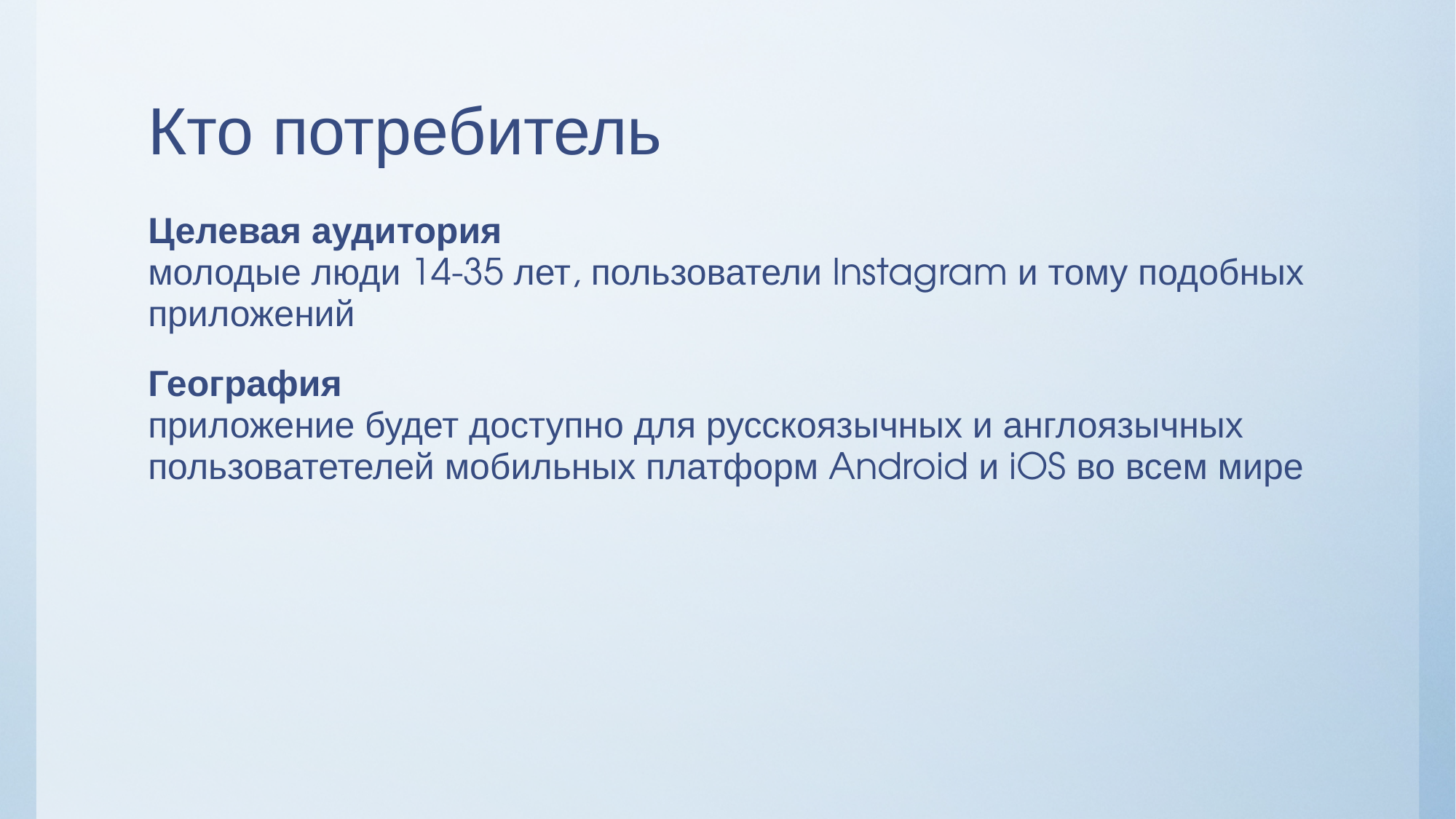

# Кто потребитель
Целевая аудитория
молодые люди 14-35 лет, пользователи Instagram и тому подобных приложений
География
приложение будет доступно для русскоязычных и англоязычных пользоватетелей мобильных платформ Android и iOS во всем мире